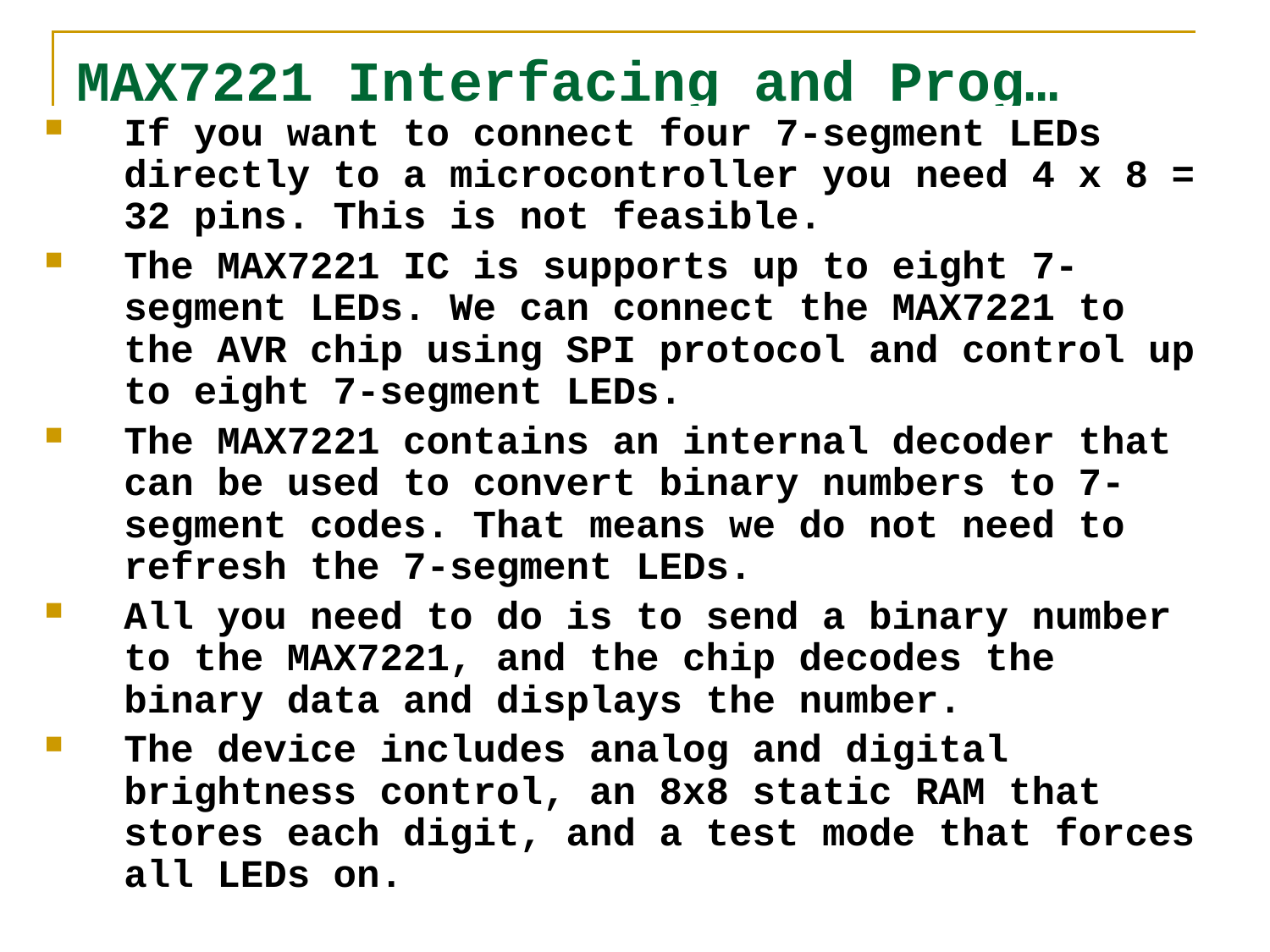

# MAX7221 Interfacing and Prog…
If you want to connect four 7-segment LEDs directly to a microcontroller you need 4 x 8 = 32 pins. This is not feasible.
The MAX7221 IC is supports up to eight 7-segment LEDs. We can connect the MAX7221 to the AVR chip using SPI protocol and control up to eight 7-segment LEDs.
The MAX7221 contains an internal decoder that can be used to convert binary numbers to 7-segment codes. That means we do not need to refresh the 7-segment LEDs.
All you need to do is to send a binary number to the MAX7221, and the chip decodes the binary data and displays the number.
The device includes analog and digital brightness control, an 8x8 static RAM that stores each digit, and a test mode that forces all LEDs on.